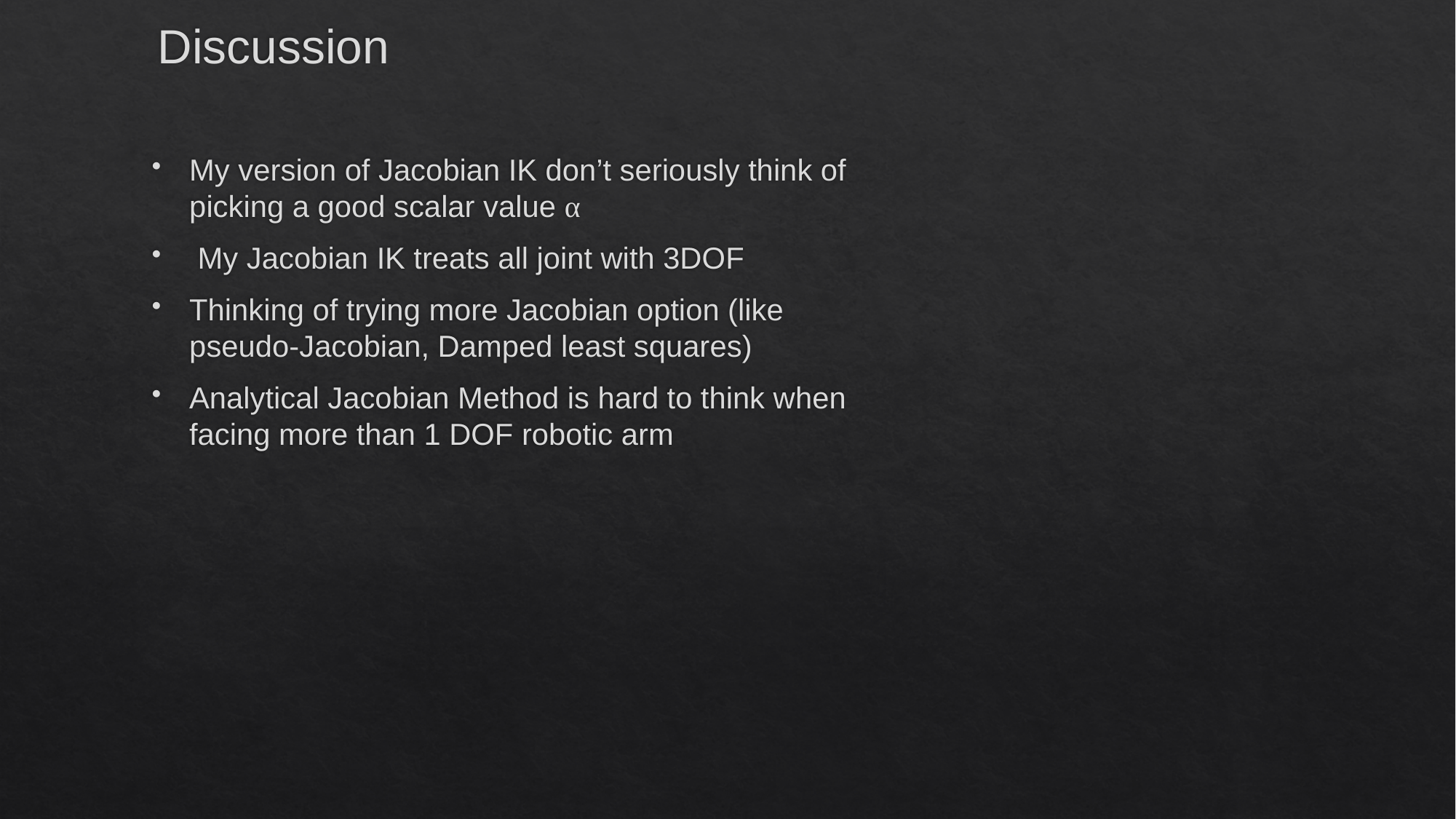

# Discussion
My version of Jacobian IK don’t seriously think of picking a good scalar value α
 My Jacobian IK treats all joint with 3DOF
Thinking of trying more Jacobian option (like pseudo-Jacobian, Damped least squares)
Analytical Jacobian Method is hard to think when facing more than 1 DOF robotic arm